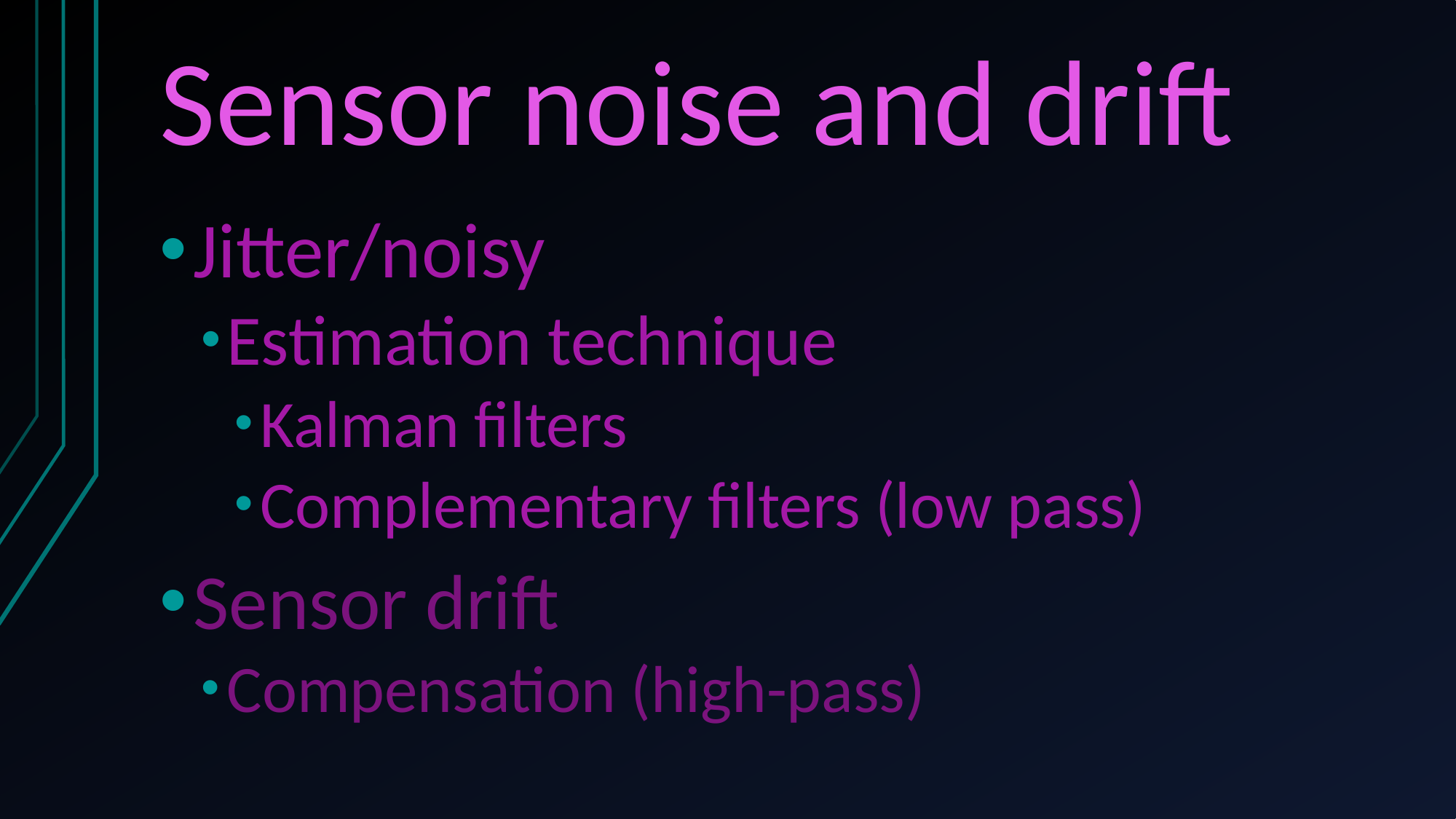

# Sensor noise and drift
Jitter/noisy
Estimation technique
Kalman filters
Complementary filters (low pass)
Sensor drift
Compensation (high-pass)